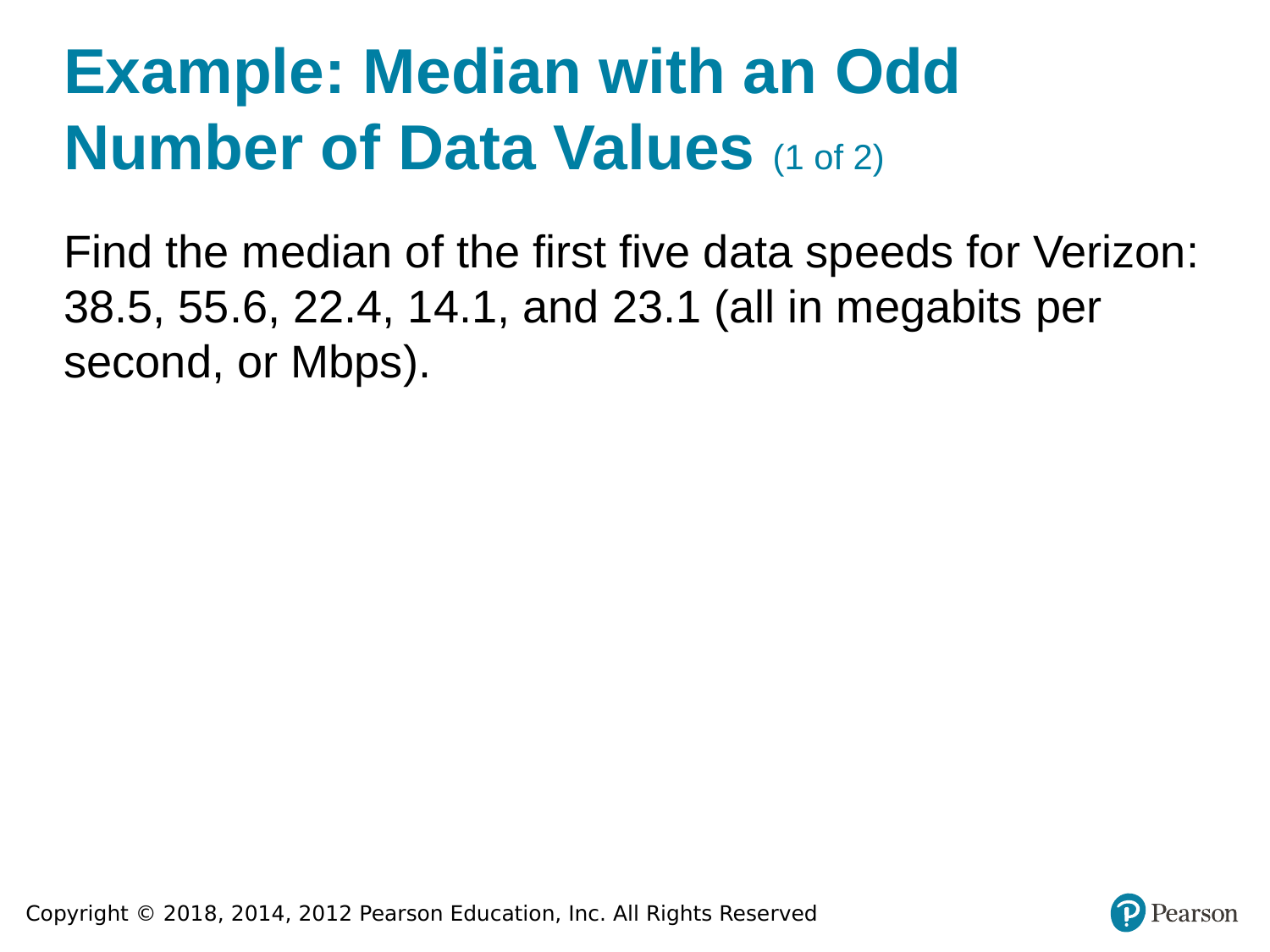

# Example: Median with an Odd Number of Data Values (1 of 2)
Find the median of the first five data speeds for Verizon: 38.5, 55.6, 22.4, 14.1, and 23.1 (all in megabits per second, or Mbps).